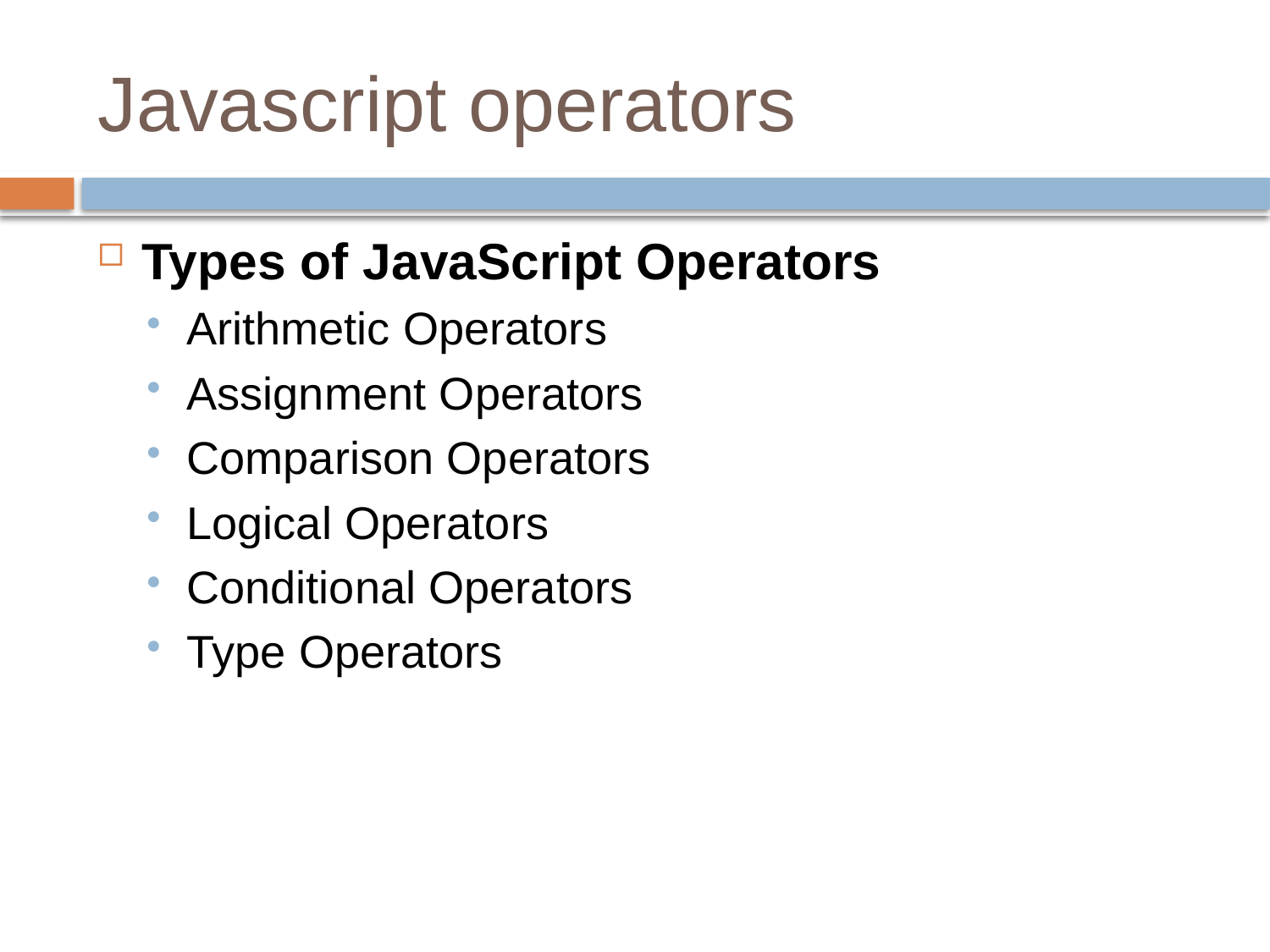

# Javascript operators
Types of JavaScript Operators
Arithmetic Operators
Assignment Operators
Comparison Operators
Logical Operators
Conditional Operators
Type Operators